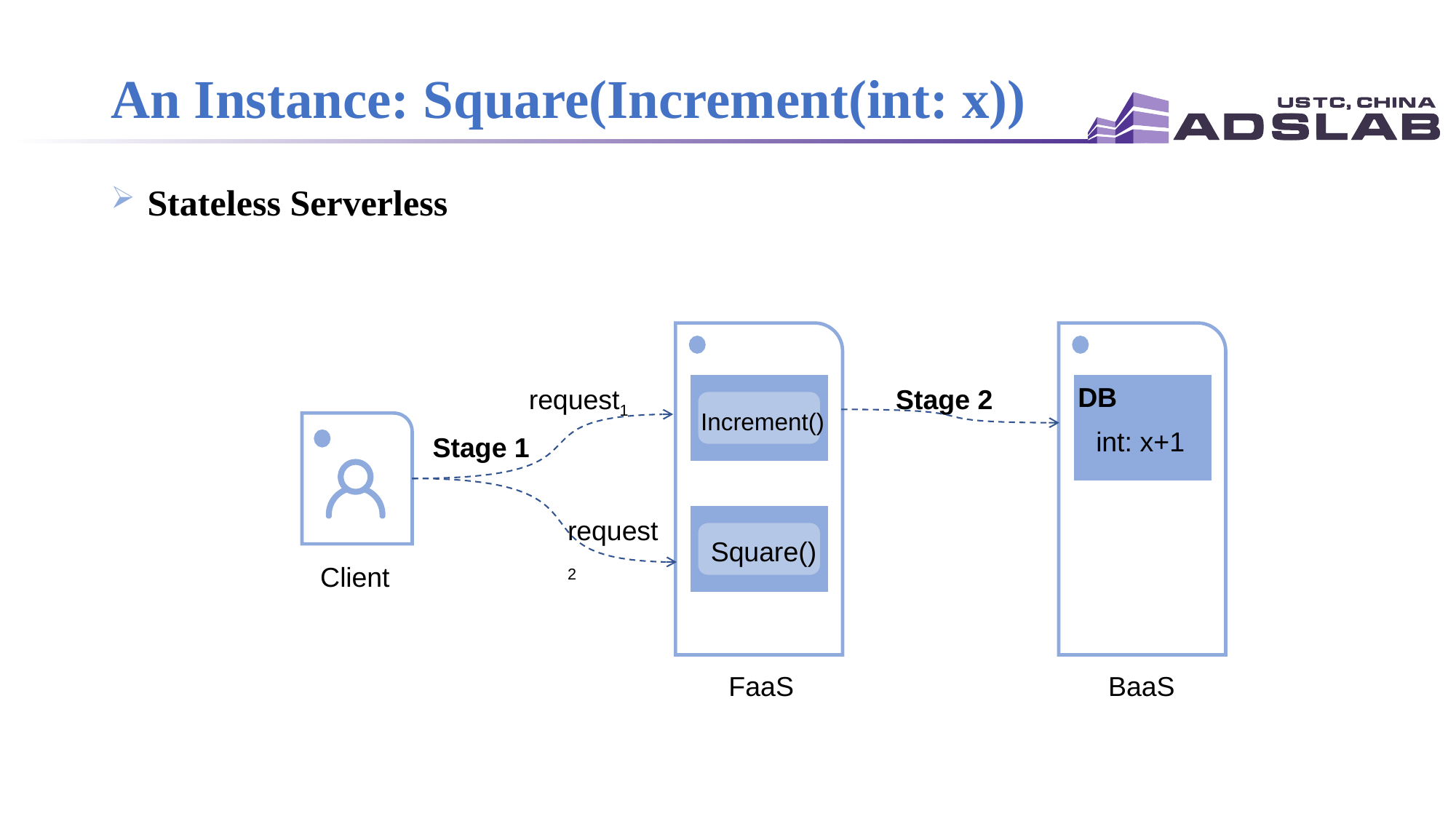

# An Instance: Square(Increment(int: x))
 Stateless Serverless

DB
request1

Stage 2

 Increment()

int: x+1
Stage 1

request2

Square()
 Client
FaaS
BaaS